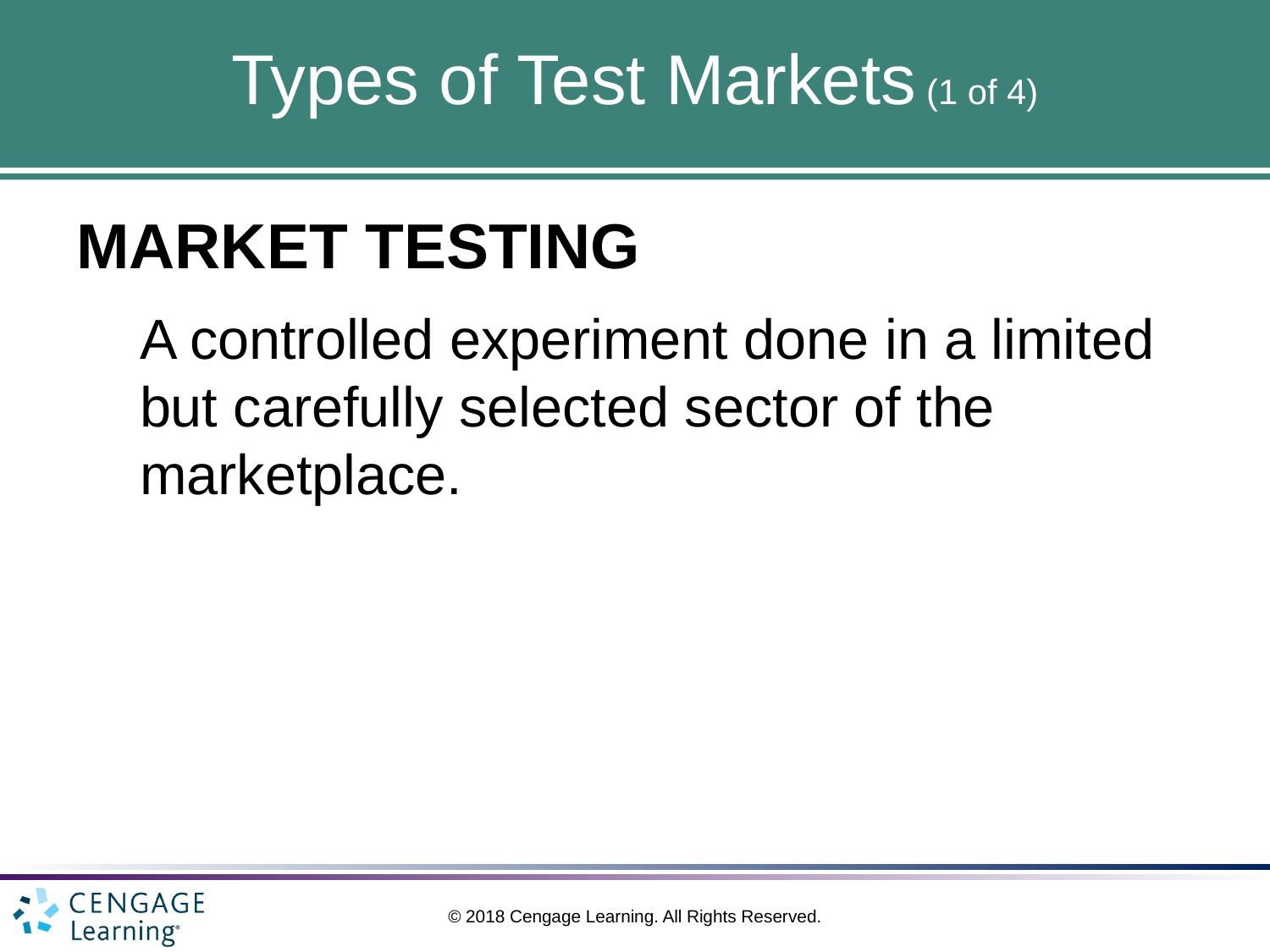

# Types of Test Markets (1 of 4)
MARKET TESTING
A controlled experiment done in a limited but carefully selected sector of the marketplace.